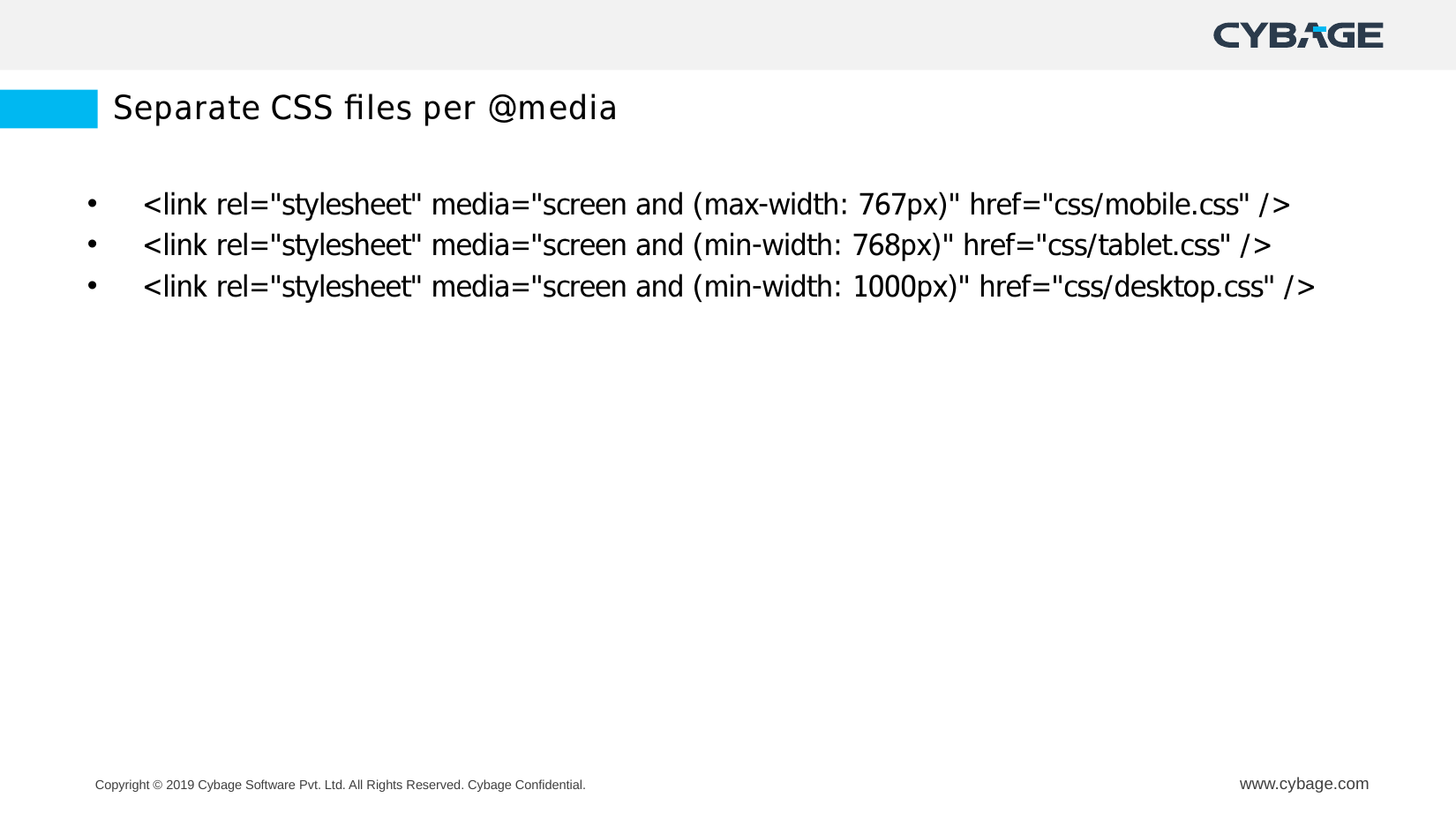

# Separate CSS files per @media
<link rel="stylesheet" media="screen and (max-width: 767px)" href="css/mobile.css" />
<link rel="stylesheet" media="screen and (min-width: 768px)" href="css/tablet.css" />
<link rel="stylesheet" media="screen and (min-width: 1000px)" href="css/desktop.css" />